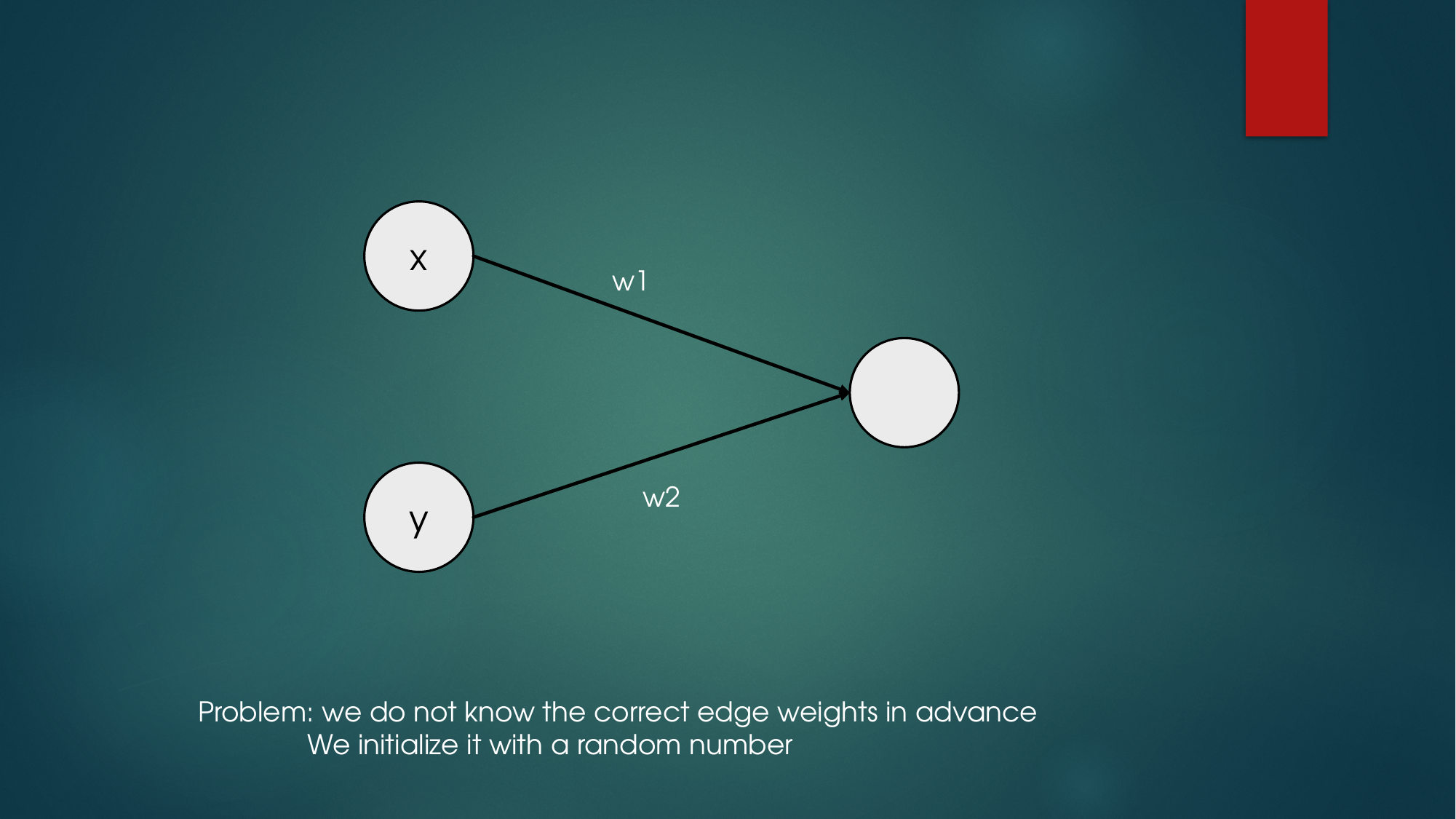

x
w1

y
w2
Problem: we do not know the correct edge weights in advance
	We initialize it with a random number